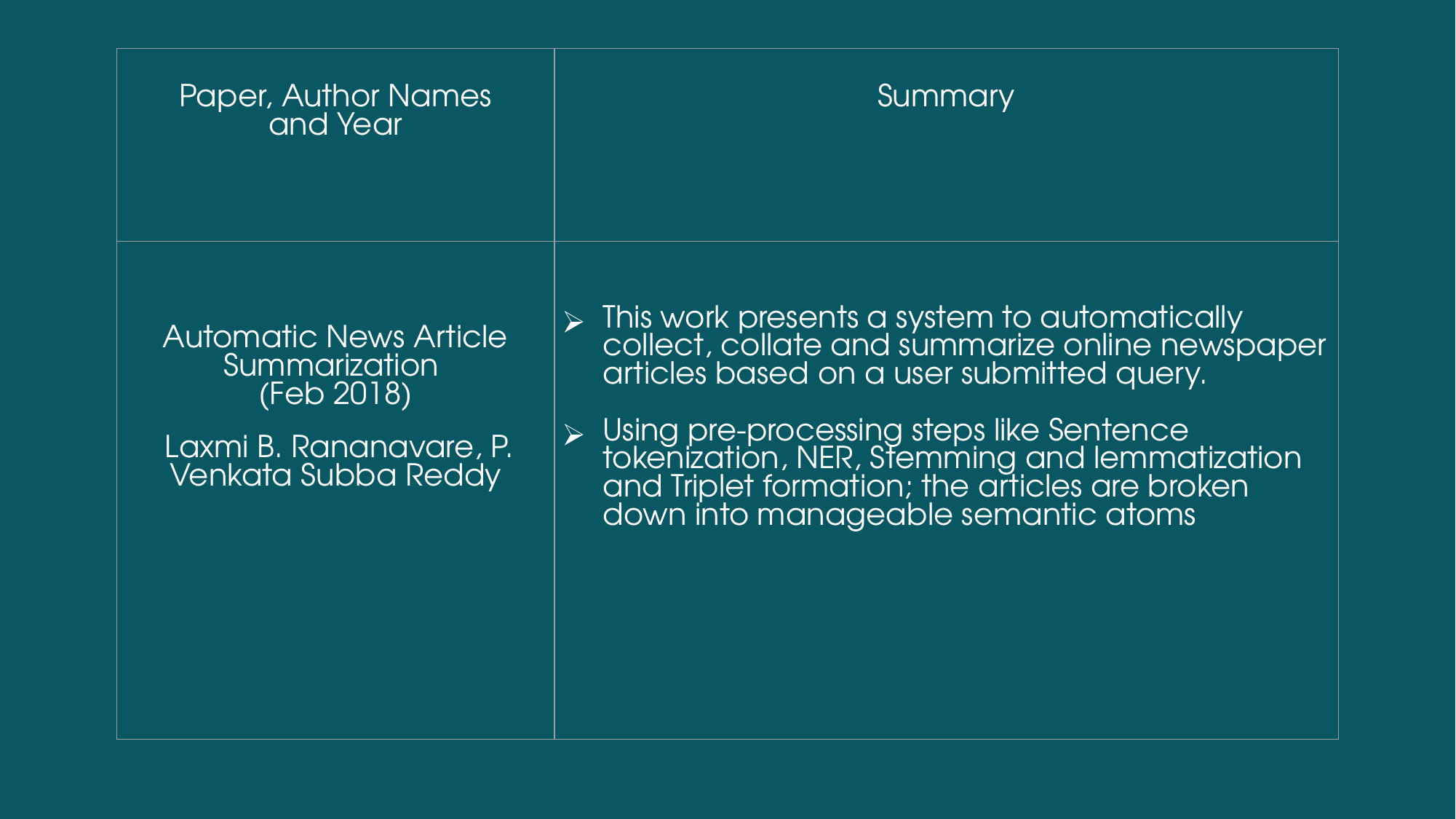

| Paper, Author Names and Year | Summary |
| --- | --- |
| Automatic News Article Summarization (Feb 2018) Laxmi B. Rananavare, P. Venkata Subba Reddy | This work presents a system to automatically collect, collate and summarize online newspaper articles based on a user submitted query. Using pre-processing steps like Sentence tokenization, NER, Stemming and lemmatization and Triplet formation; the articles are broken down into manageable semantic atoms |